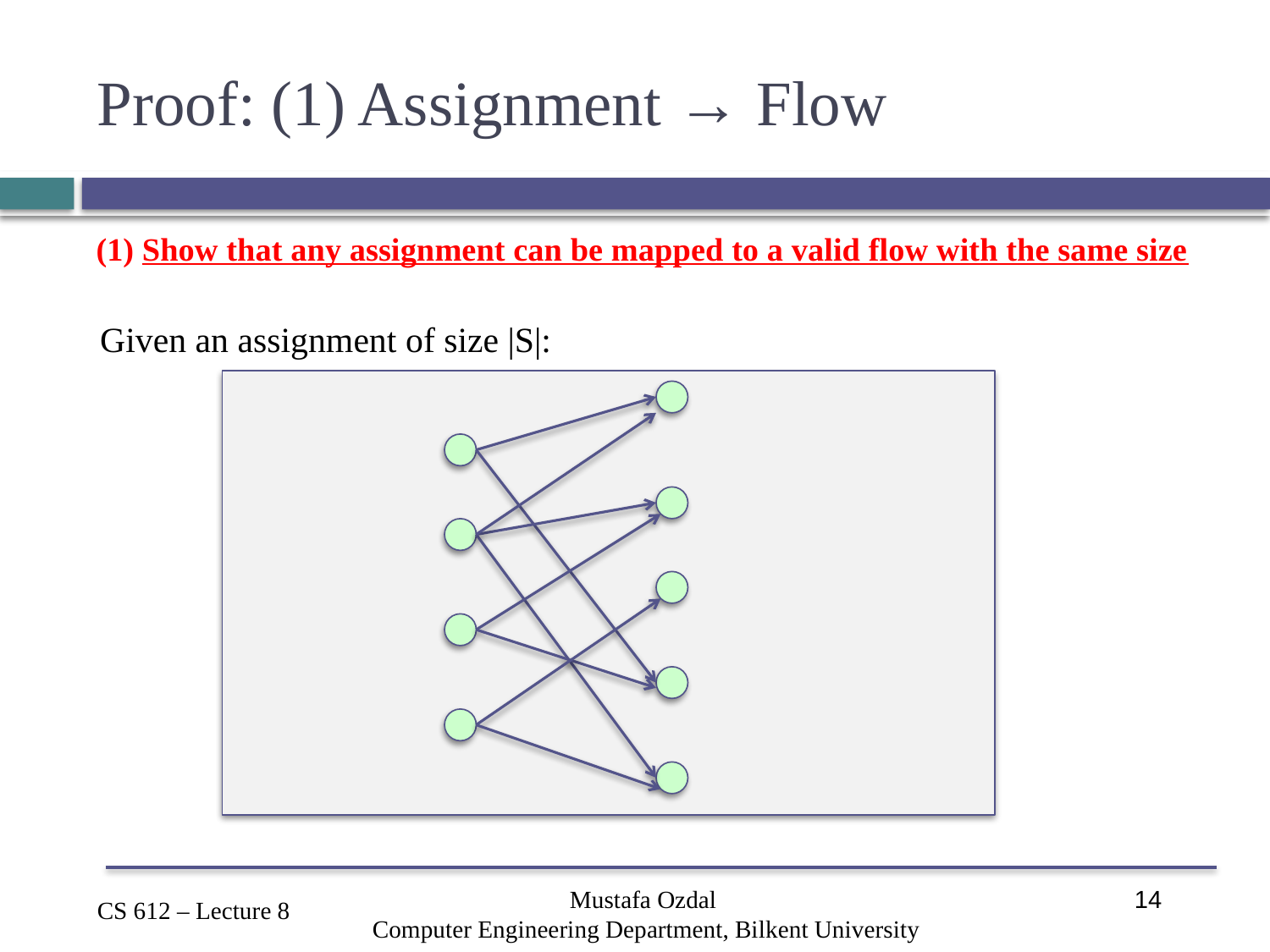

# Proof: (1) Assignment → Flow
(1) Show that any assignment can be mapped to a valid flow with the same size
Given an assignment of size |S|:

Mustafa Ozdal
Computer Engineering Department, Bilkent University